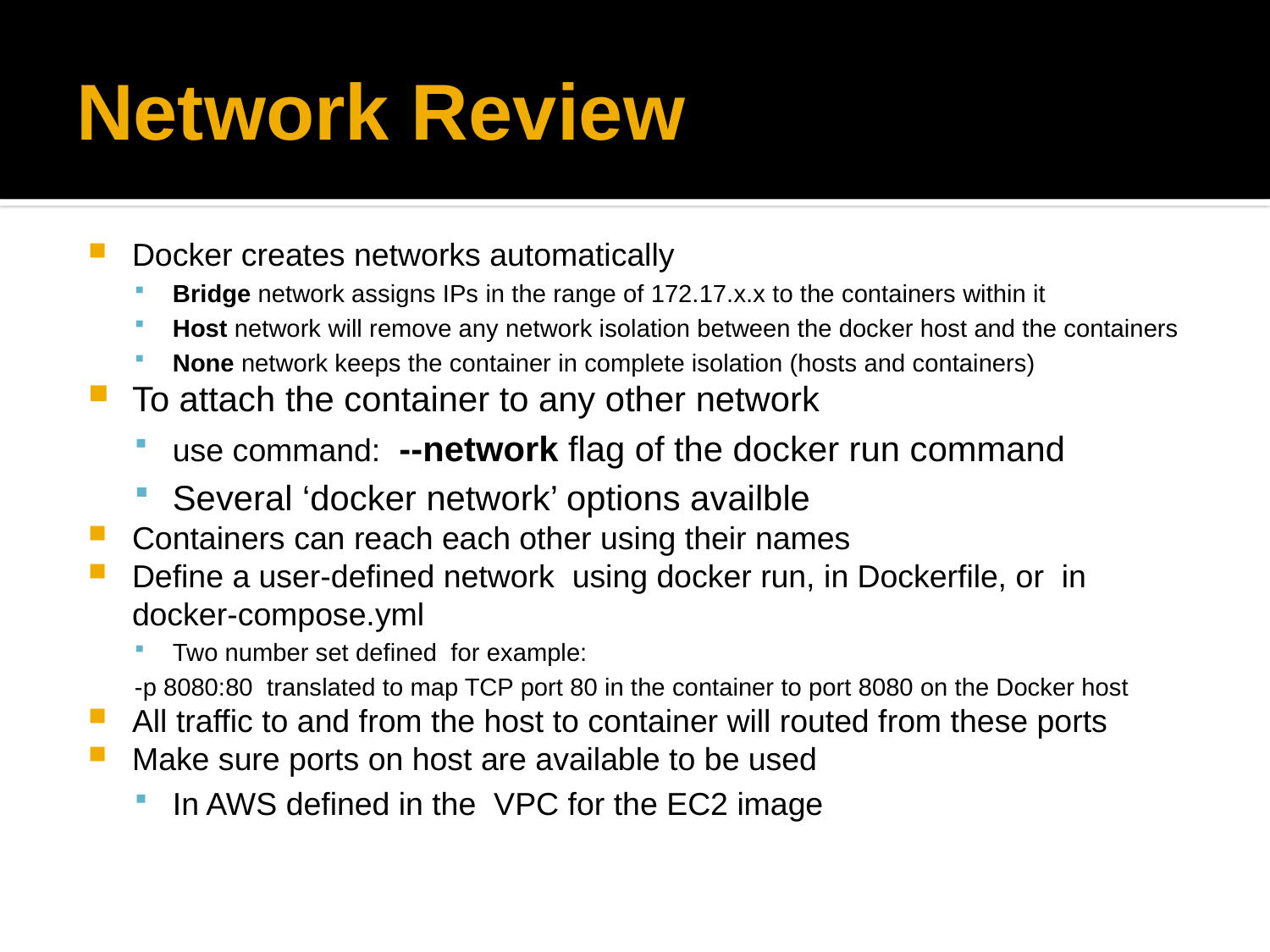

# Network Review
Docker creates networks automatically
Bridge network assigns IPs in the range of 172.17.x.x to the containers within it
Host network will remove any network isolation between the docker host and the containers
None network keeps the container in complete isolation (hosts and containers)
To attach the container to any other network
use command:  --network flag of the docker run command
Several ‘docker network’ options availble
Containers can reach each other using their names
Define a user-defined network  using docker run, in Dockerfile, or  in docker-compose.yml
Two number set defined  for example:
-p 8080:80  translated to map TCP port 80 in the container to port 8080 on the Docker host
All traffic to and from the host to container will routed from these ports
Make sure ports on host are available to be used
In AWS defined in the  VPC for the EC2 image